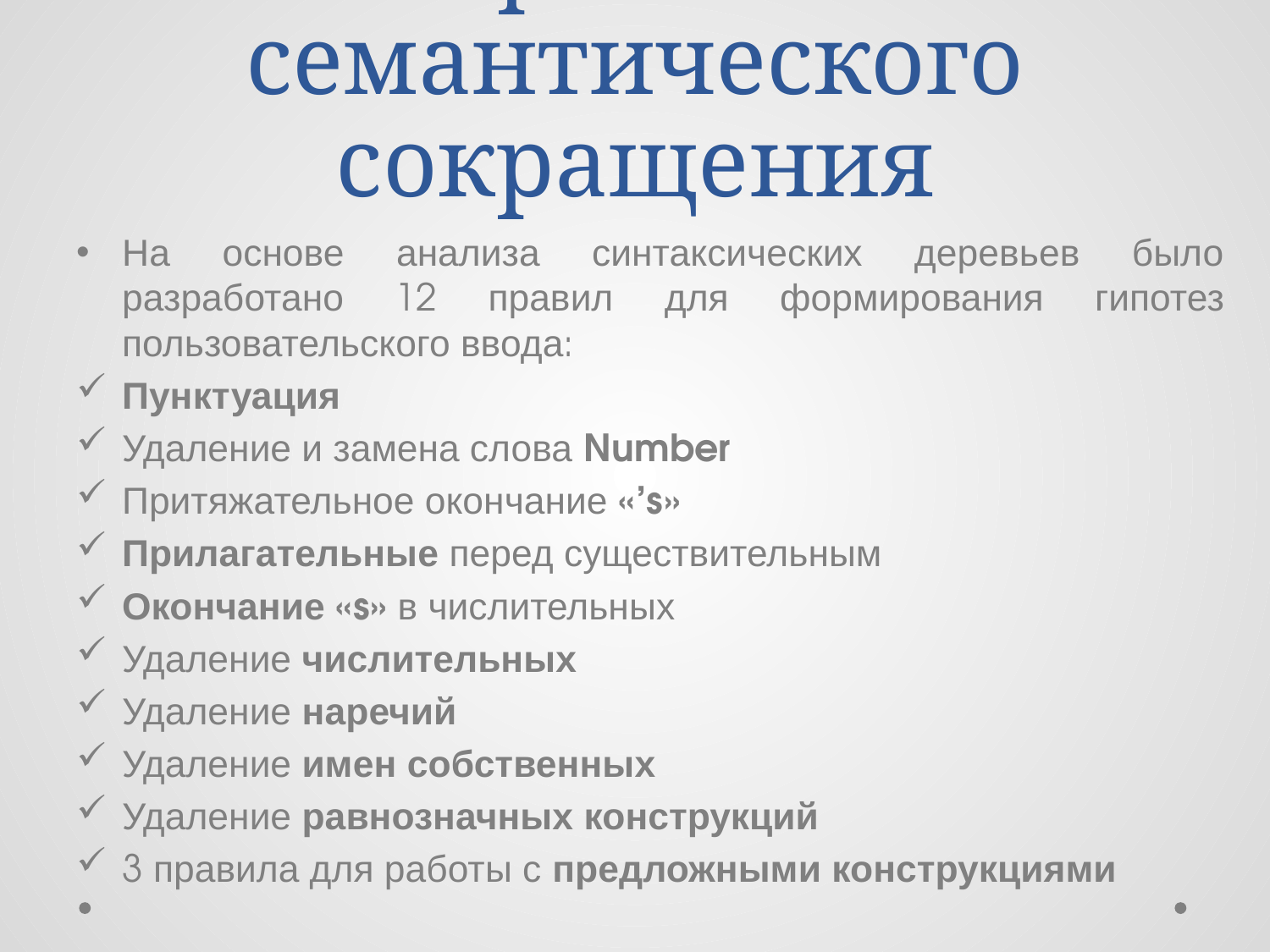

# Правила семантического сокращения
На основе анализа синтаксических деревьев было разработано 12 правил для формирования гипотез пользовательского ввода:
Пунктуация
Удаление и замена слова Number
Притяжательное окончание «’s»
Прилагательные перед существительным
Окончание «s» в числительных
Удаление числительных
Удаление наречий
Удаление имен собственных
Удаление равнозначных конструкций
3 правила для работы с предложными конструкциями